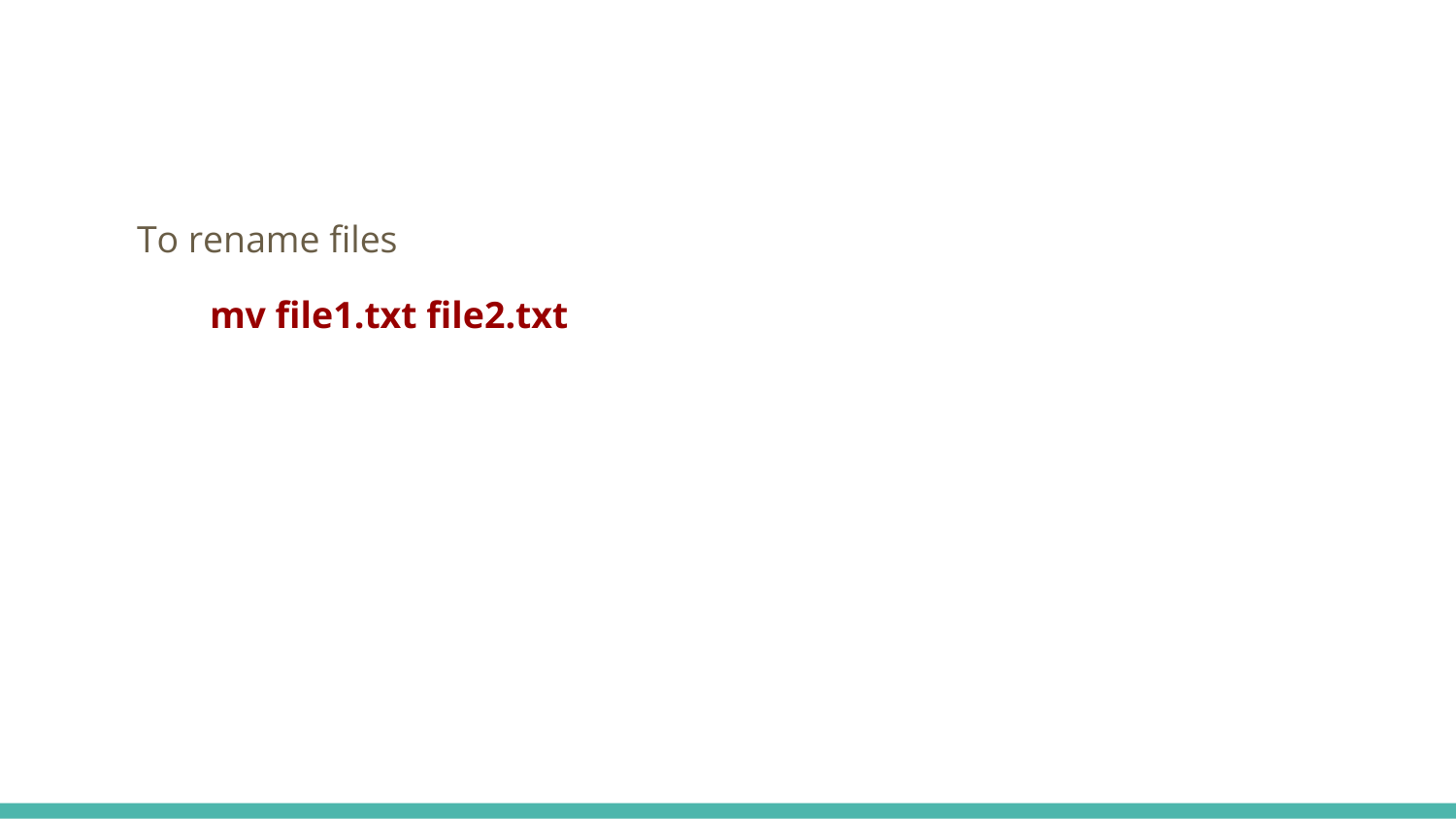

#
To rename files
mv file1.txt file2.txt